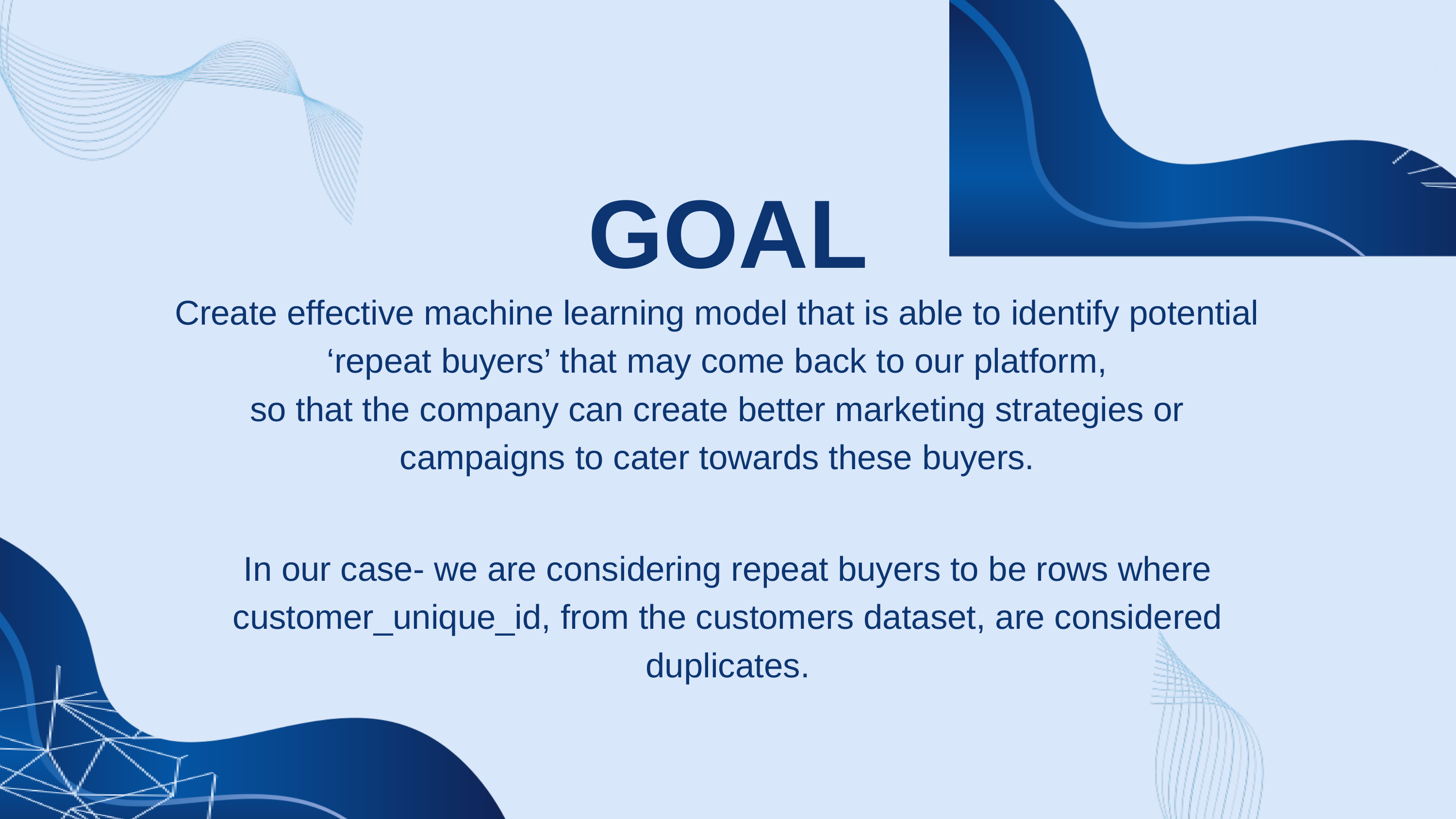

GOAL
Create effective machine learning model that is able to identify potential ‘repeat buyers’ that may come back to our platform,
so that the company can create better marketing strategies or campaigns to cater towards these buyers.

In our case- we are considering repeat buyers to be rows where customer_unique_id, from the customers dataset, are considered duplicates.